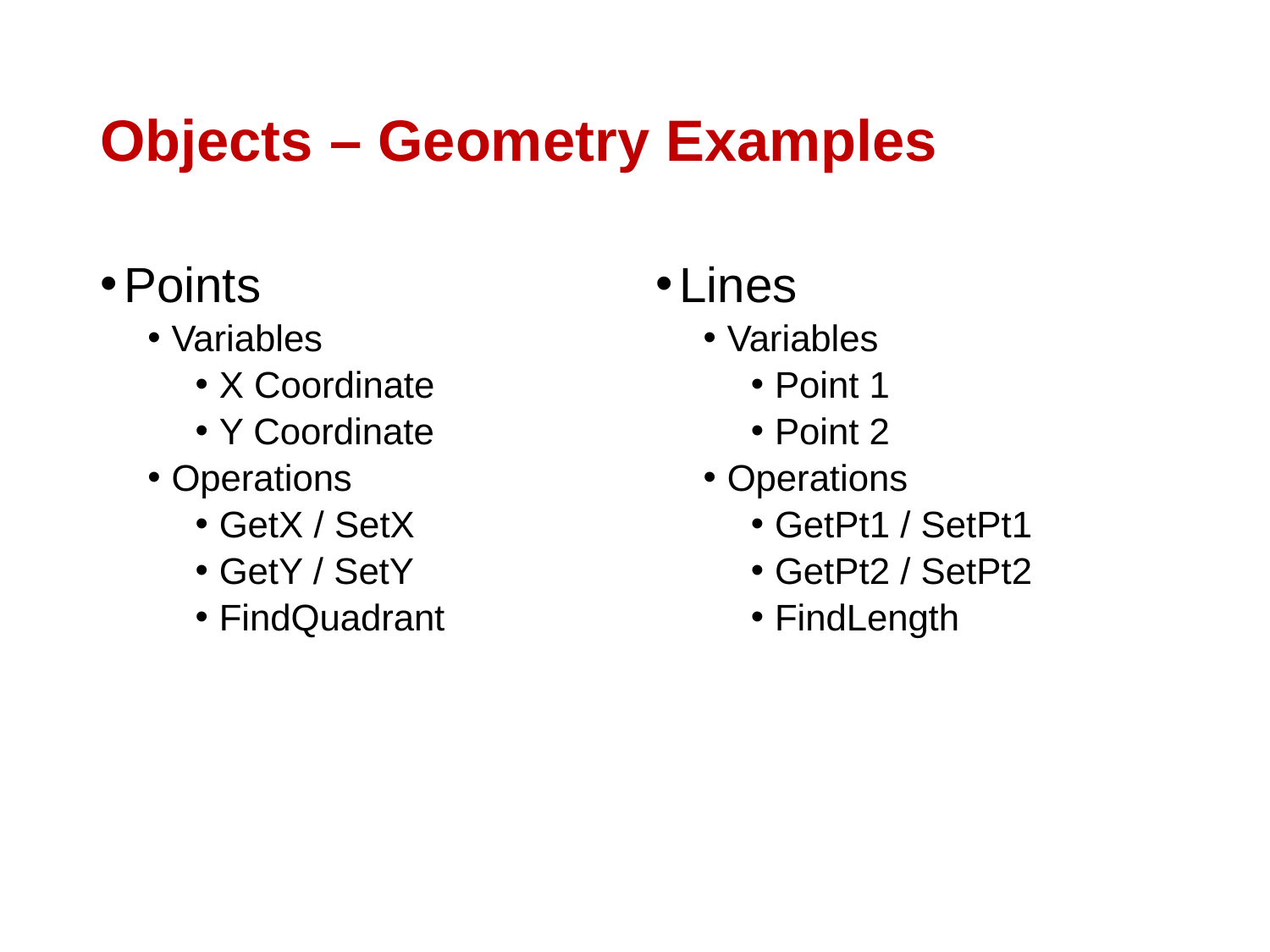

# Objects – Geometry Examples
Points
Variables
X Coordinate
Y Coordinate
Operations
GetX / SetX
GetY / SetY
FindQuadrant

Lines
Variables
Point 1
Point 2
Operations
GetPt1 / SetPt1
GetPt2 / SetPt2
FindLength